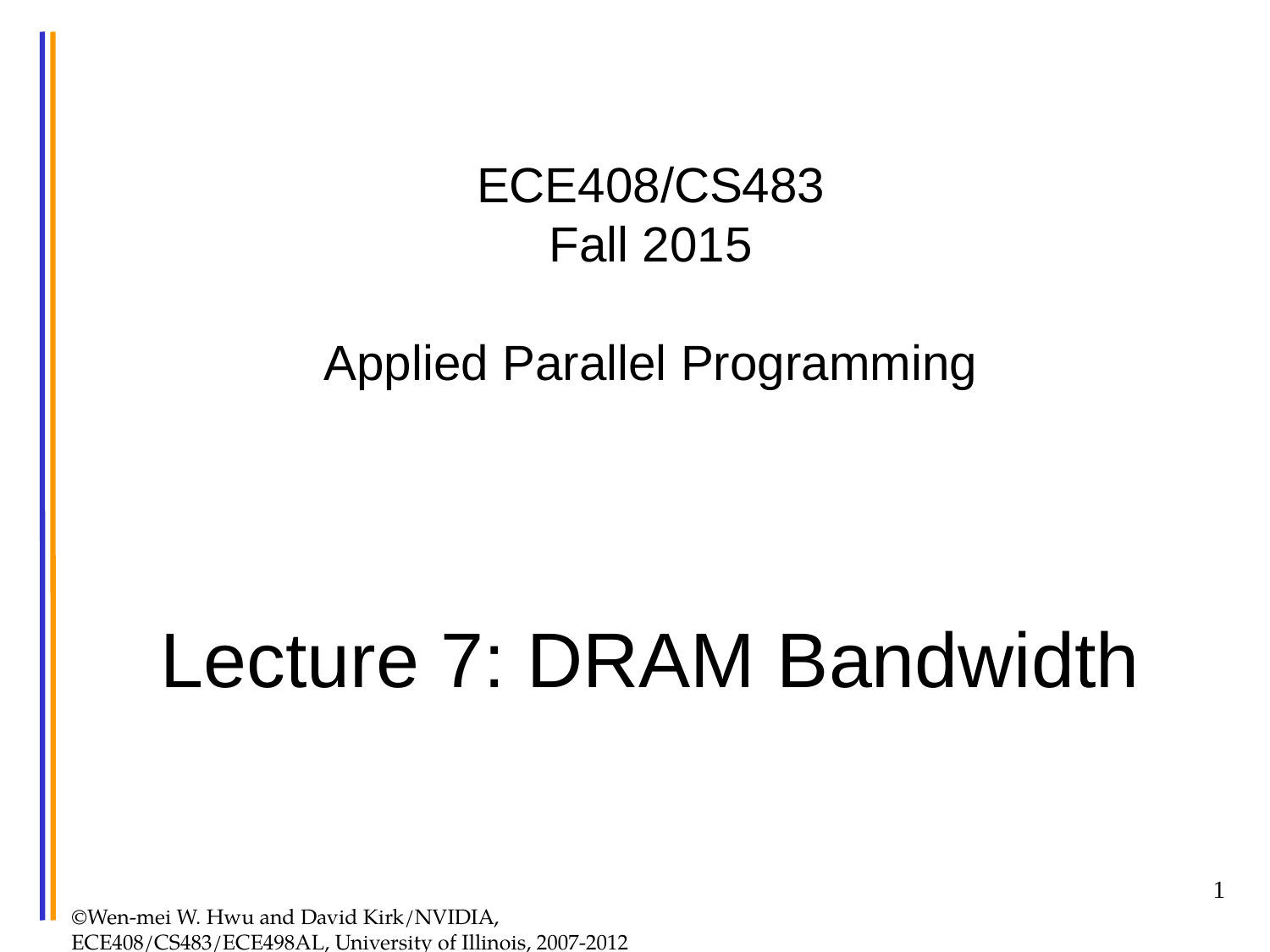

# ECE408/CS483 Fall 2015 Applied Parallel Programming Lecture 7: DRAM Bandwidth
1
©Wen-mei W. Hwu and David Kirk/NVIDIA, ECE408/CS483/ECE498AL, University of Illinois, 2007-2012